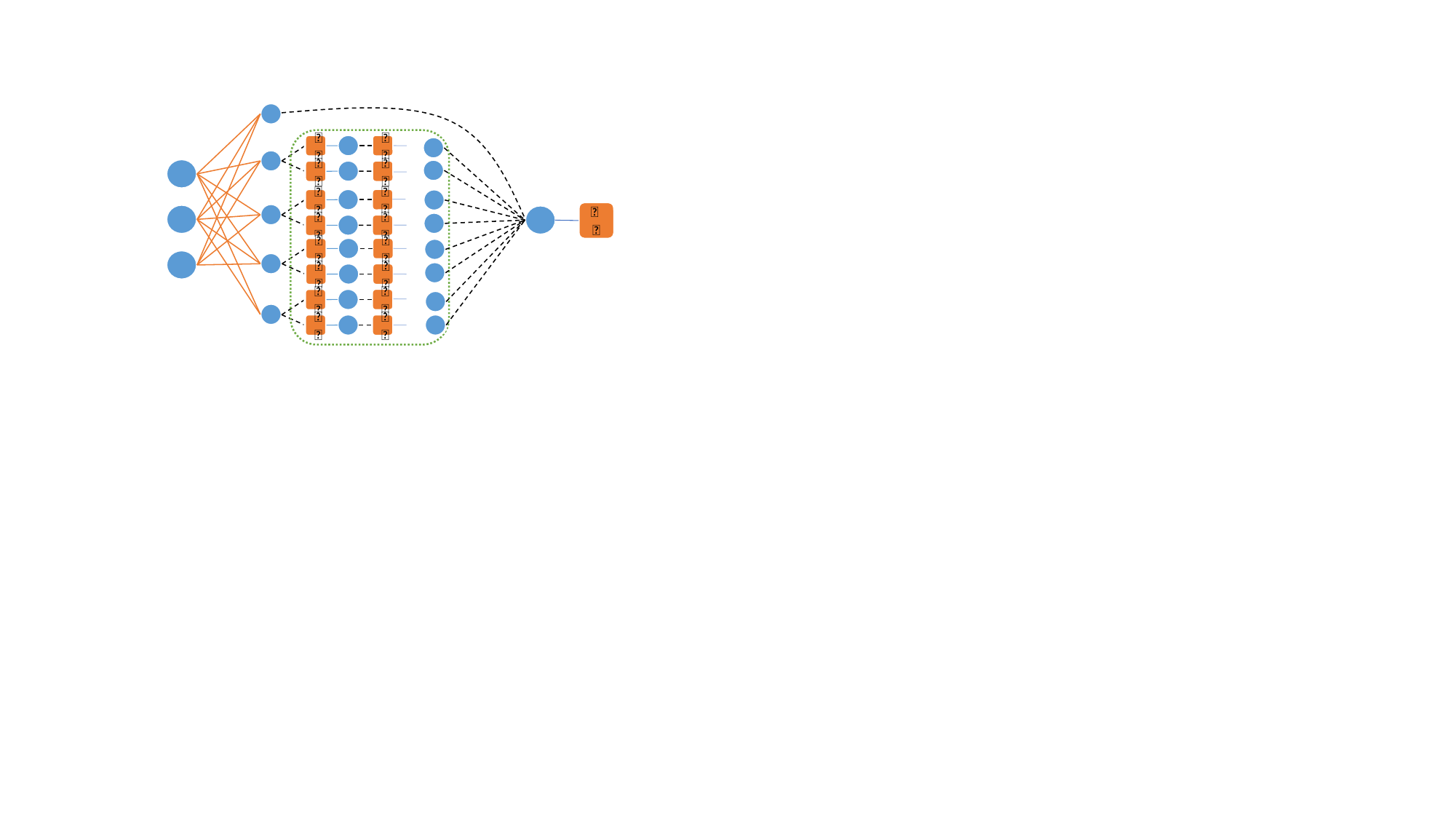

𝞂

𝞂

𝞂

𝞂
𝞂

𝞂

𝞂

𝞂

𝞂
𝞂

𝞂

𝞂

𝞂
𝞂

𝞂

𝞂

𝞂